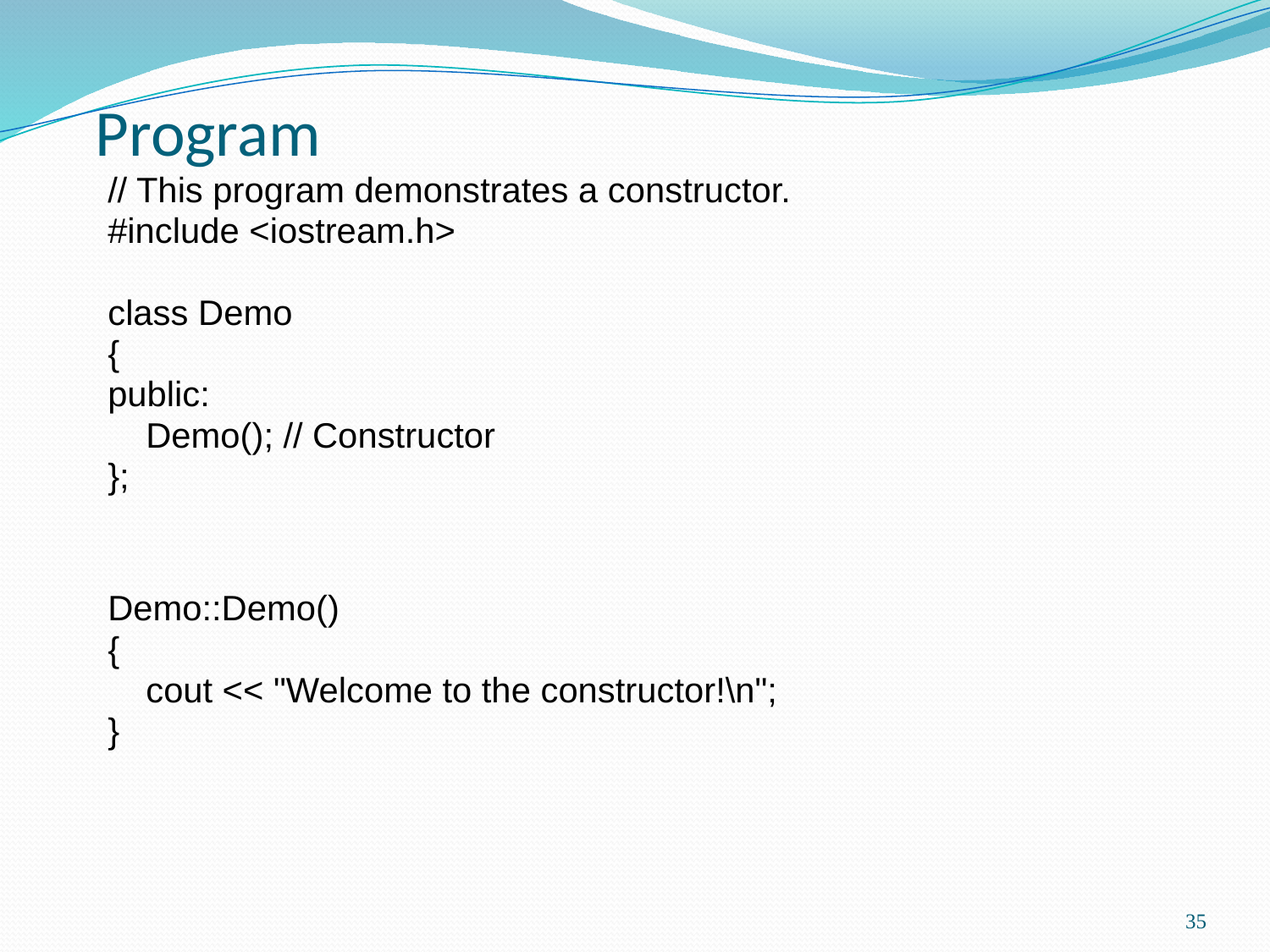

# Program
// This program demonstrates a constructor.
#include <iostream.h>

class Demo
{
public:
	Demo(); // Constructor
};

Demo::Demo()
{
	cout << "Welcome to the constructor!\n";
}
35